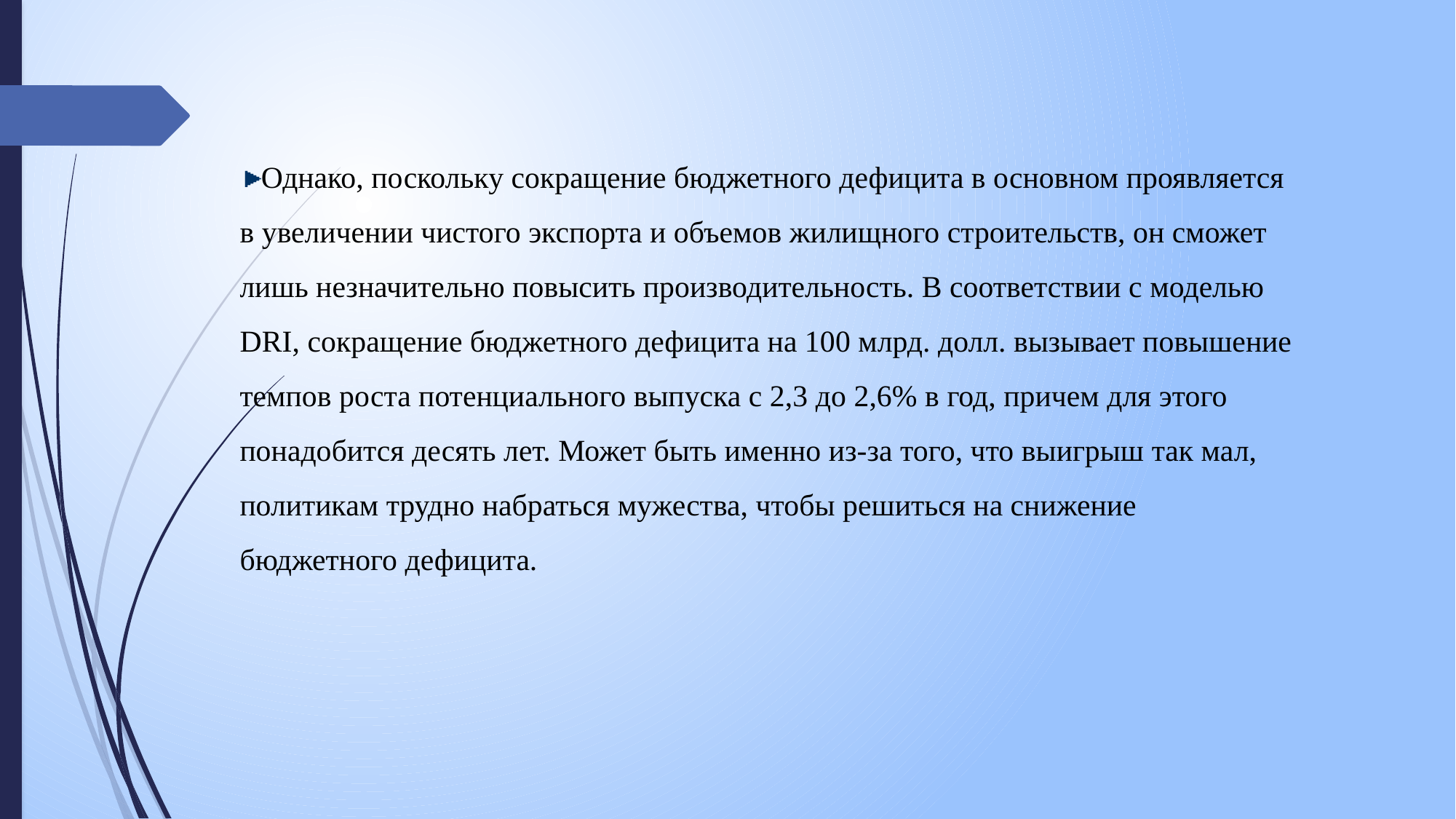

Однако, поскольку сокращение бюджетного дефицита в основном проявляется в увеличении чистого экспорта и объемов жилищного строительств, он сможет лишь незначительно повысить производительность. В соответствии с моделью DRI, сокращение бюджетного дефицита на 100 млрд. долл. вызывает повышение темпов роста потенциального выпуска с 2,3 до 2,6% в год, причем для этого понадобится десять лет. Может быть именно из-за того, что выигрыш так мал, политикам трудно набраться мужества, чтобы решиться на снижение бюджетного дефицита.